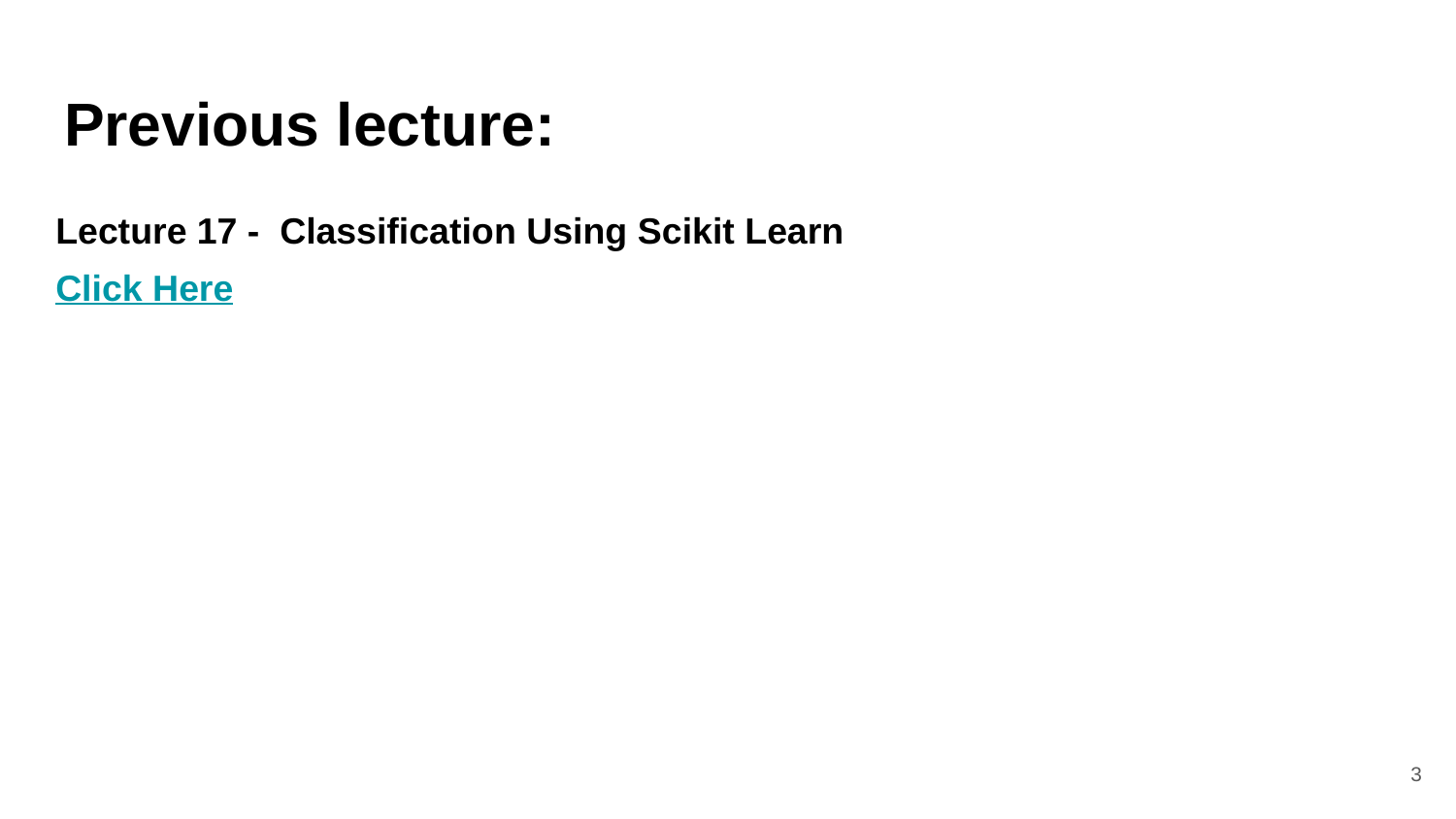

# Previous lecture:
Lecture 17 -  Classification Using Scikit Learn
Click Here
3